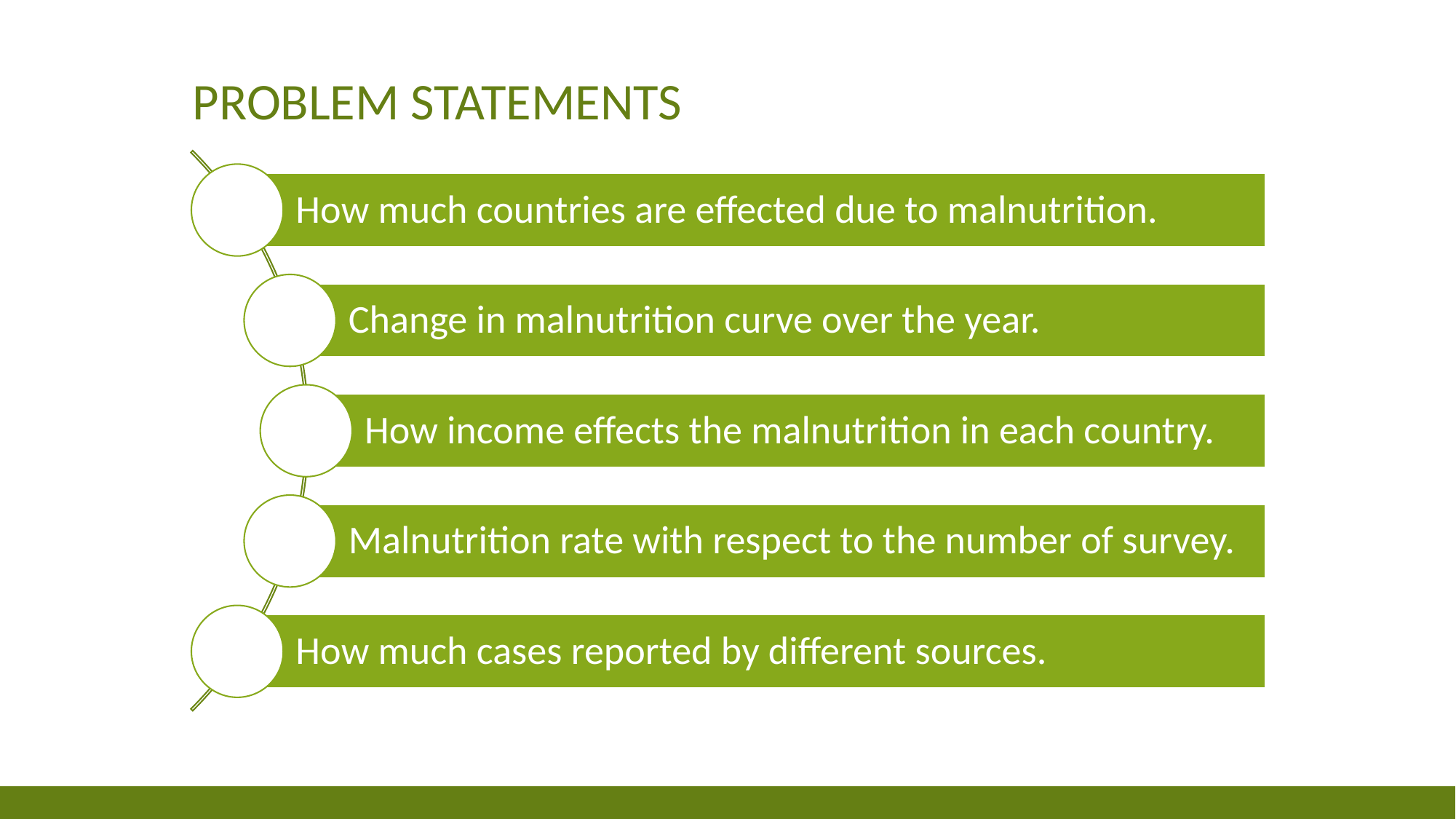

# Problem statements
How much countries are effected due to malnutrition.
Change in malnutrition curve over the year.
How income effects the malnutrition in each country.
Malnutrition rate with respect to the number of survey.
How much cases reported by different sources.